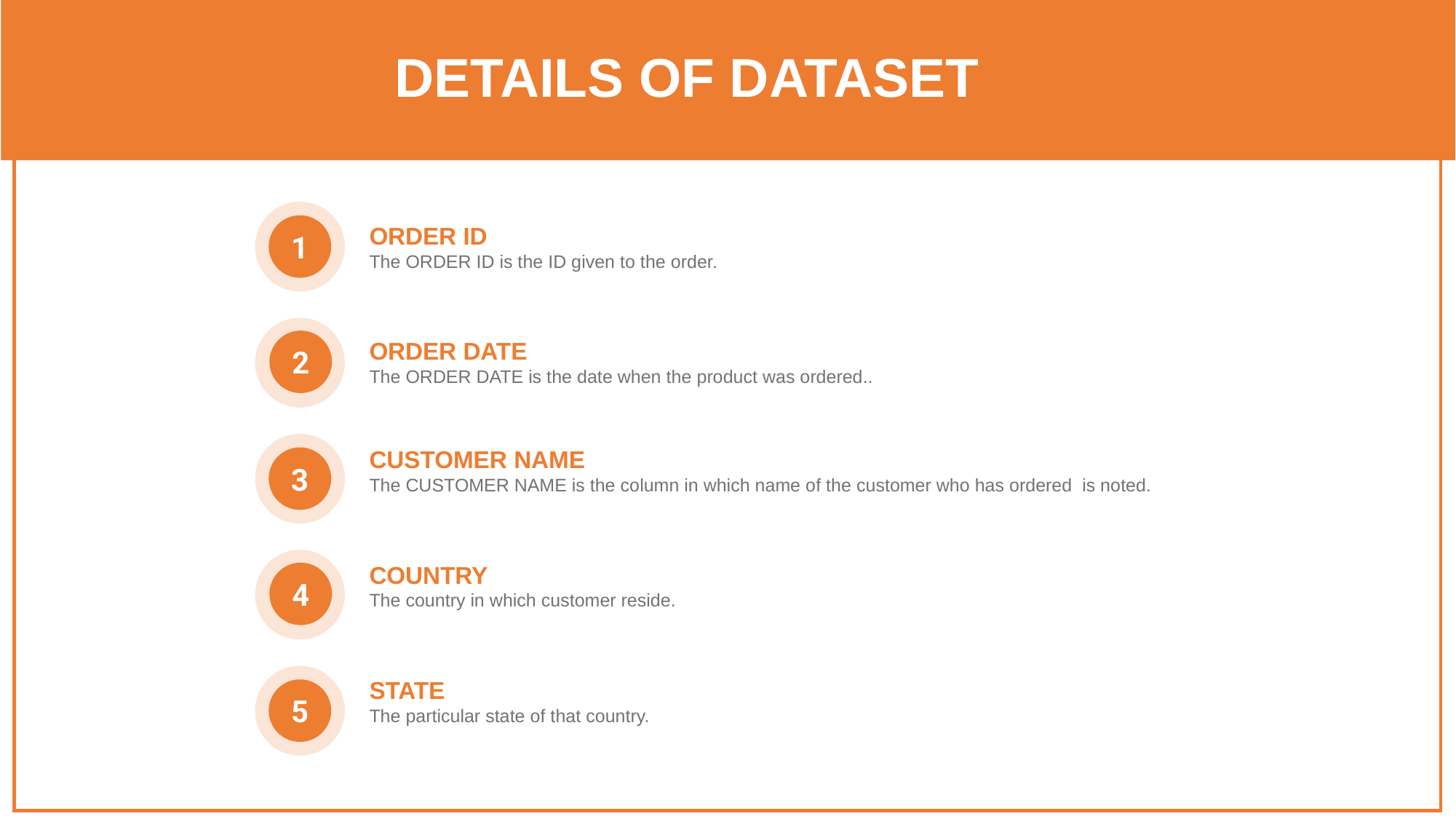

DETAILS OF DATASET

1
ORDER ID
The ORDER ID is the ID given to the order.

2
ORDER DATE
The ORDER DATE is the date when the product was ordered..

CUSTOMER NAME
The CUSTOMER NAME is the column in which name of the customer who has ordered  is noted.
3

COUNTRY
The country in which customer reside.
4

STATE
The particular state of that country.
5